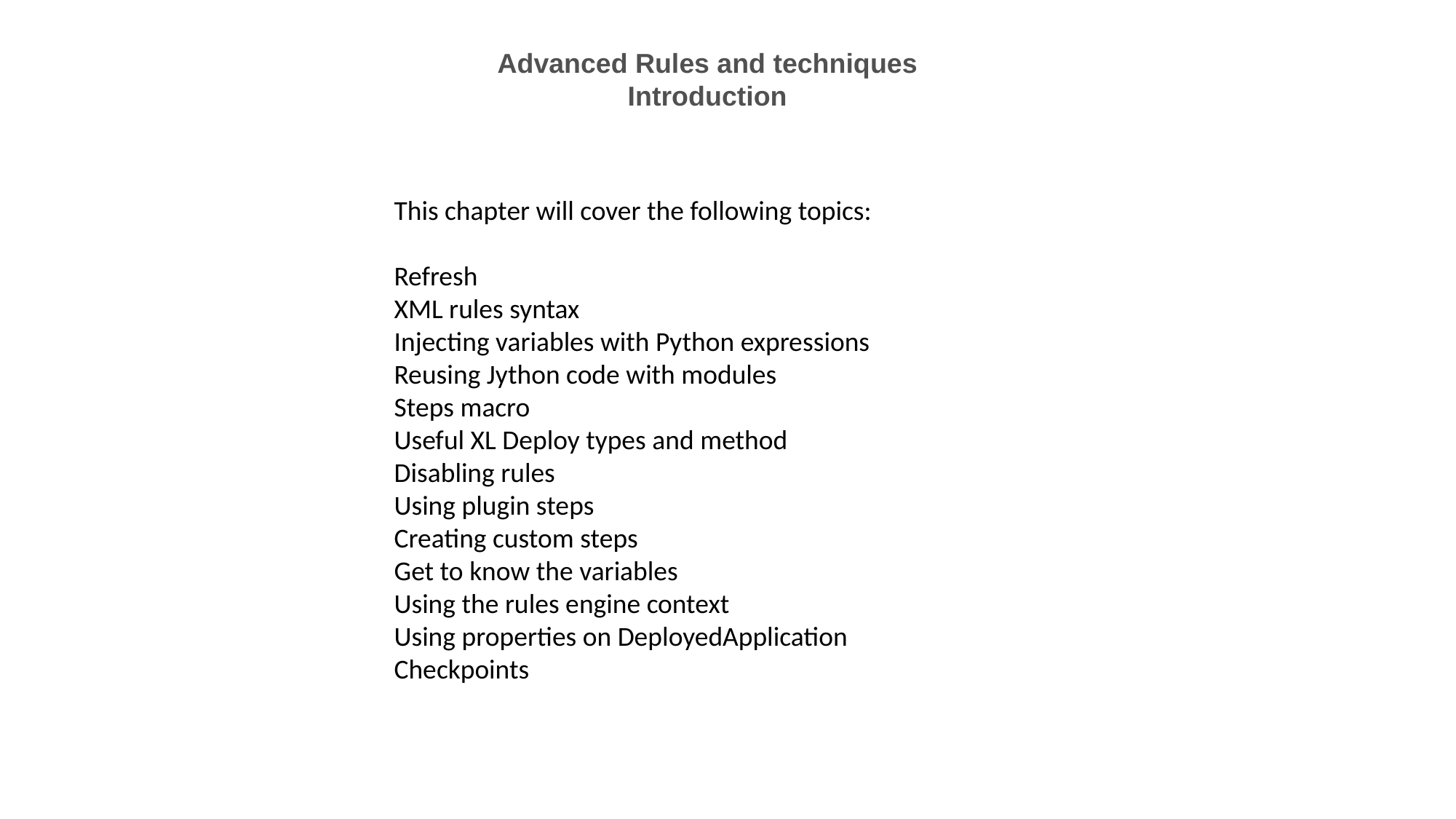

Advanced Rules and techniques
Introduction

This chapter will cover the following topics:

Refresh
XML rules syntax
Injecting variables with Python expressions
Reusing Jython code with modules
Steps macro
Useful XL Deploy types and method
Disabling rules
Using plugin steps
Creating custom steps
Get to know the variables
Using the rules engine context
Using properties on DeployedApplication
Checkpoints